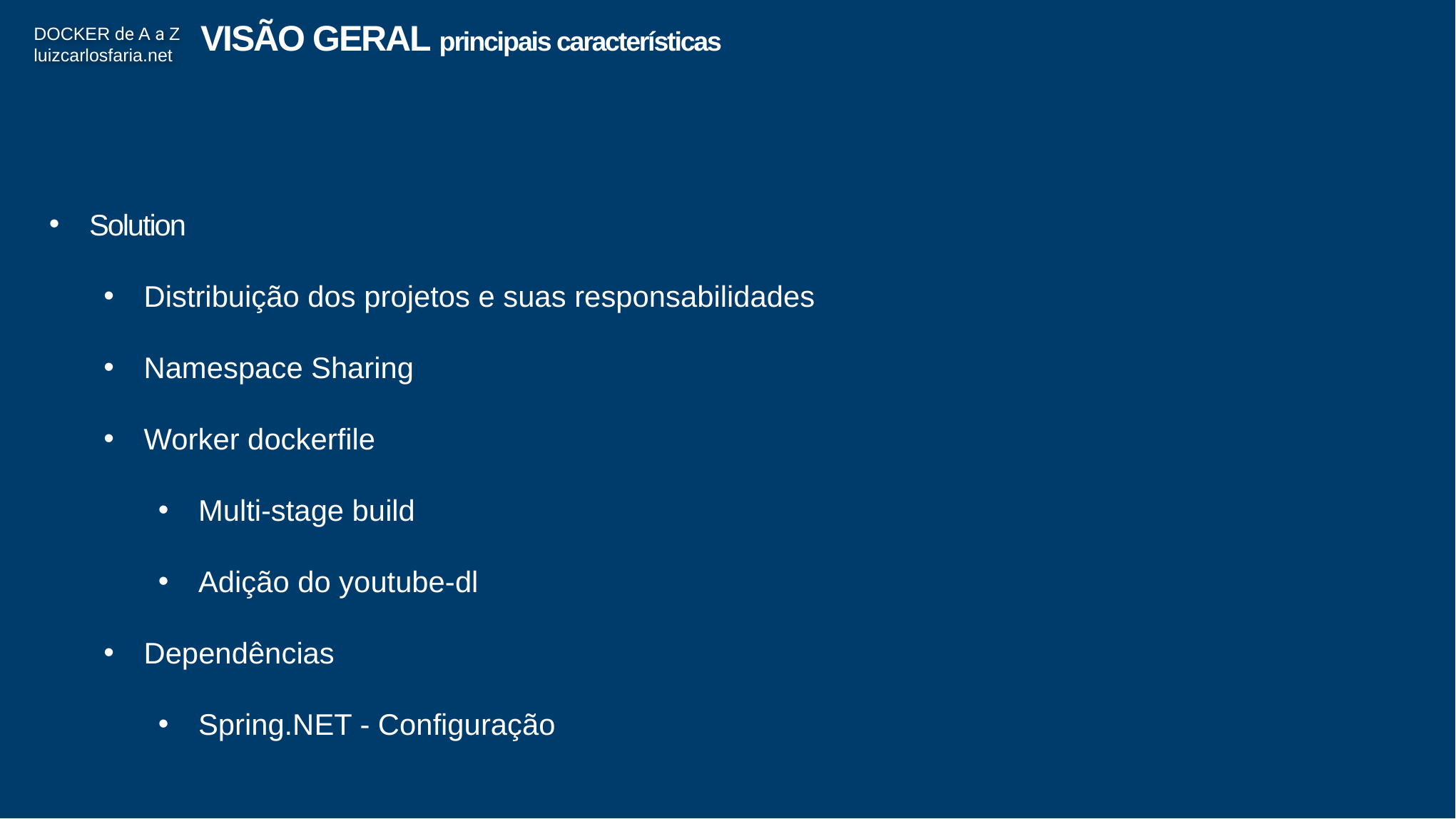

VISÃO GERAL principais características
Solution
Distribuição dos projetos e suas responsabilidades
Namespace Sharing
Worker dockerfile
Multi-stage build
Adição do youtube-dl
Dependências
Spring.NET - Configuração